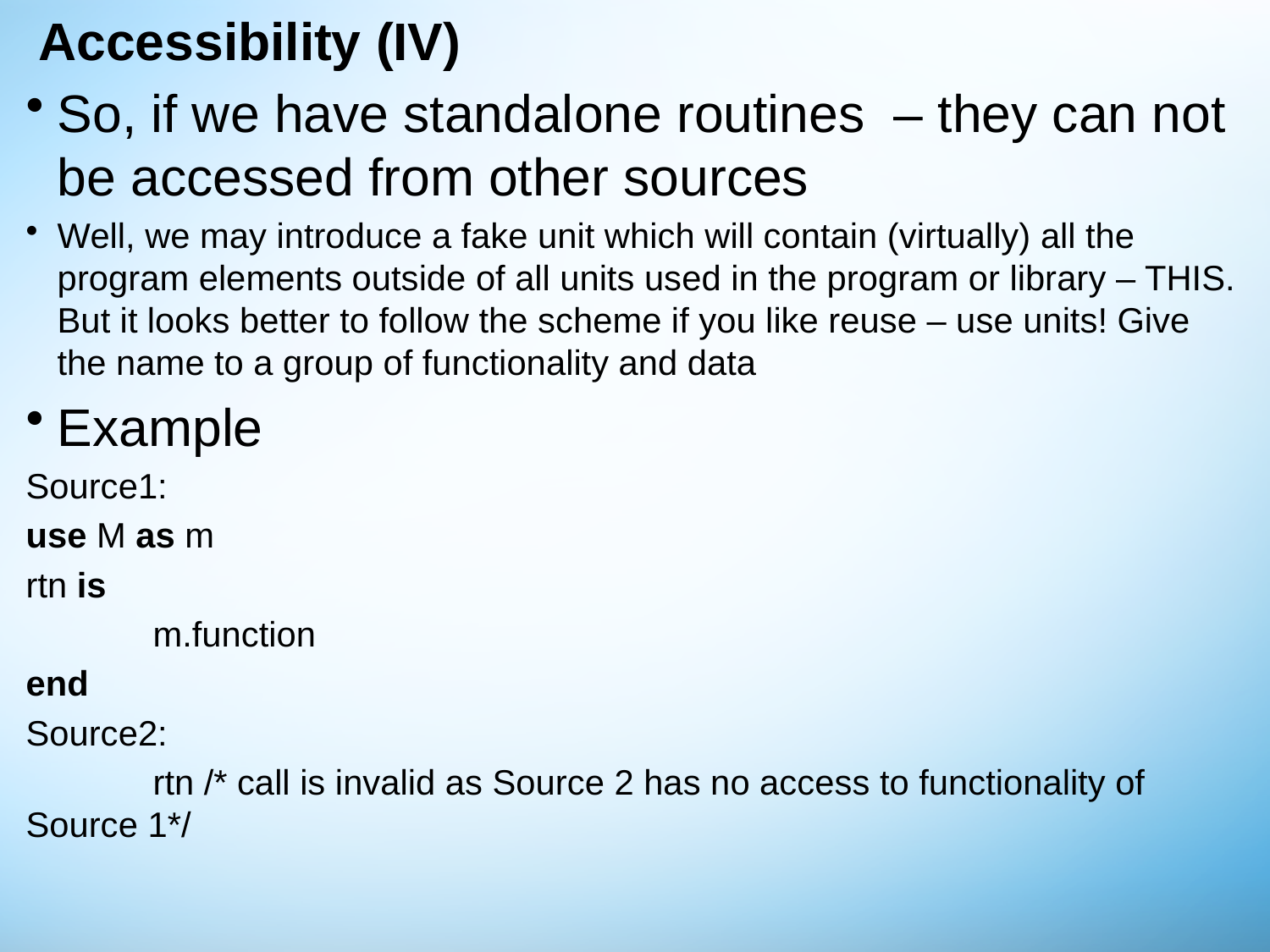

# Accessibility (IV)
So, if we have standalone routines  – they can not be accessed from other sources
Well, we may introduce a fake unit which will contain (virtually) all the program elements outside of all units used in the program or library – THIS. But it looks better to follow the scheme if you like reuse – use units! Give the name to a group of functionality and data
Example
Source1:
use M as m
rtn is
	m.function
end
Source2:
	rtn /* call is invalid as Source 2 has no access to functionality of Source 1*/